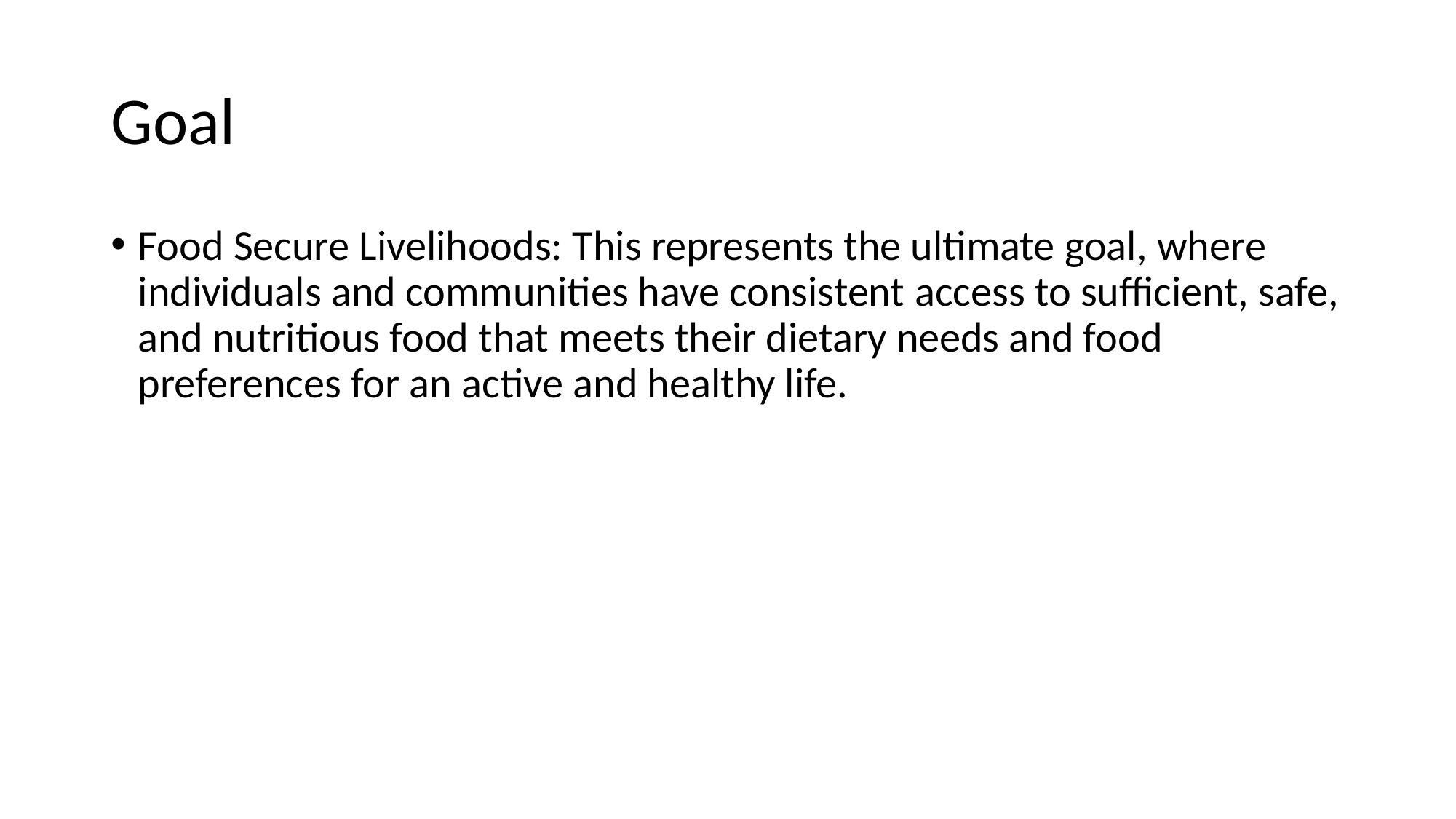

# Goal
Food Secure Livelihoods: This represents the ultimate goal, where individuals and communities have consistent access to sufficient, safe, and nutritious food that meets their dietary needs and food preferences for an active and healthy life.